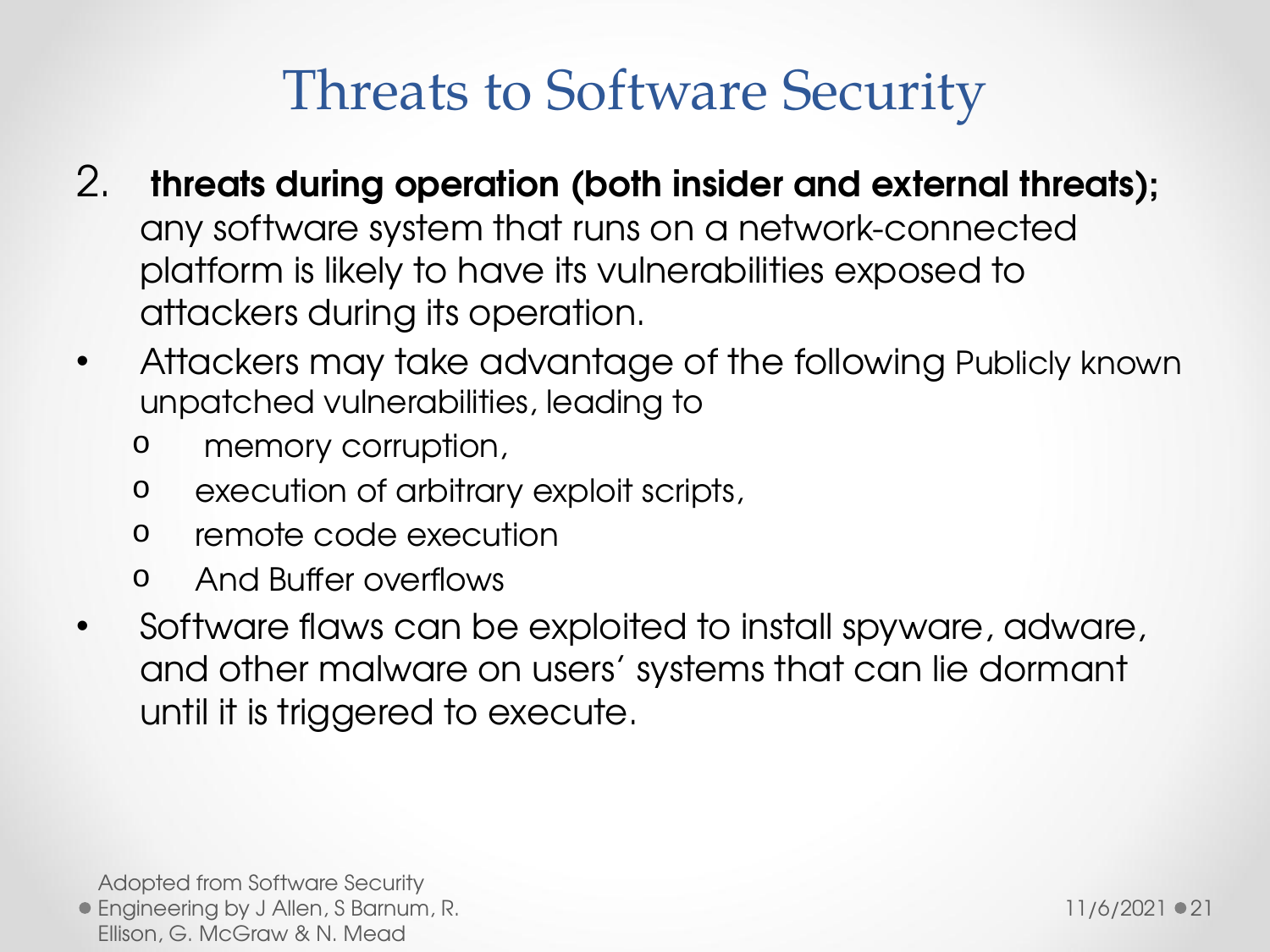

# Threats to Software Security
 threats during operation (both insider and external threats); any software system that runs on a network-connected platform is likely to have its vulnerabilities exposed to attackers during its operation.
Attackers may take advantage of the following Publicly known unpatched vulnerabilities, leading to
 memory corruption,
execution of arbitrary exploit scripts,
remote code execution
And Buffer overflows
Software flaws can be exploited to install spyware, adware, and other malware on users’ systems that can lie dormant until it is triggered to execute.
Adopted from Software Security Engineering by J Allen, S Barnum, R. Ellison, G. McGraw & N. Mead
11/6/2021
21